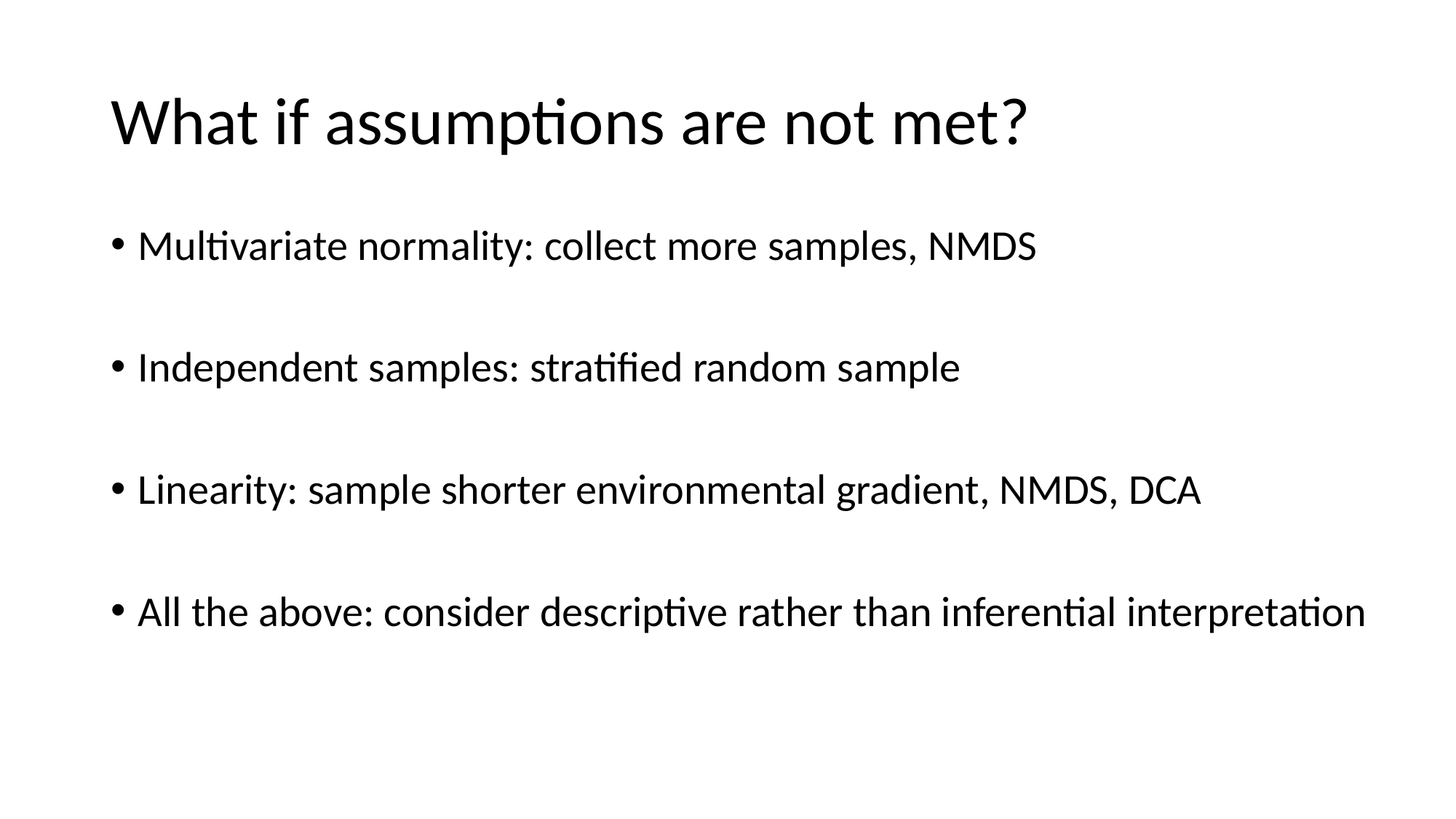

# What if assumptions are not met?
Multivariate normality: collect more samples, NMDS

Independent samples: stratified random sample

Linearity: sample shorter environmental gradient, NMDS, DCA

All the above: consider descriptive rather than inferential interpretation